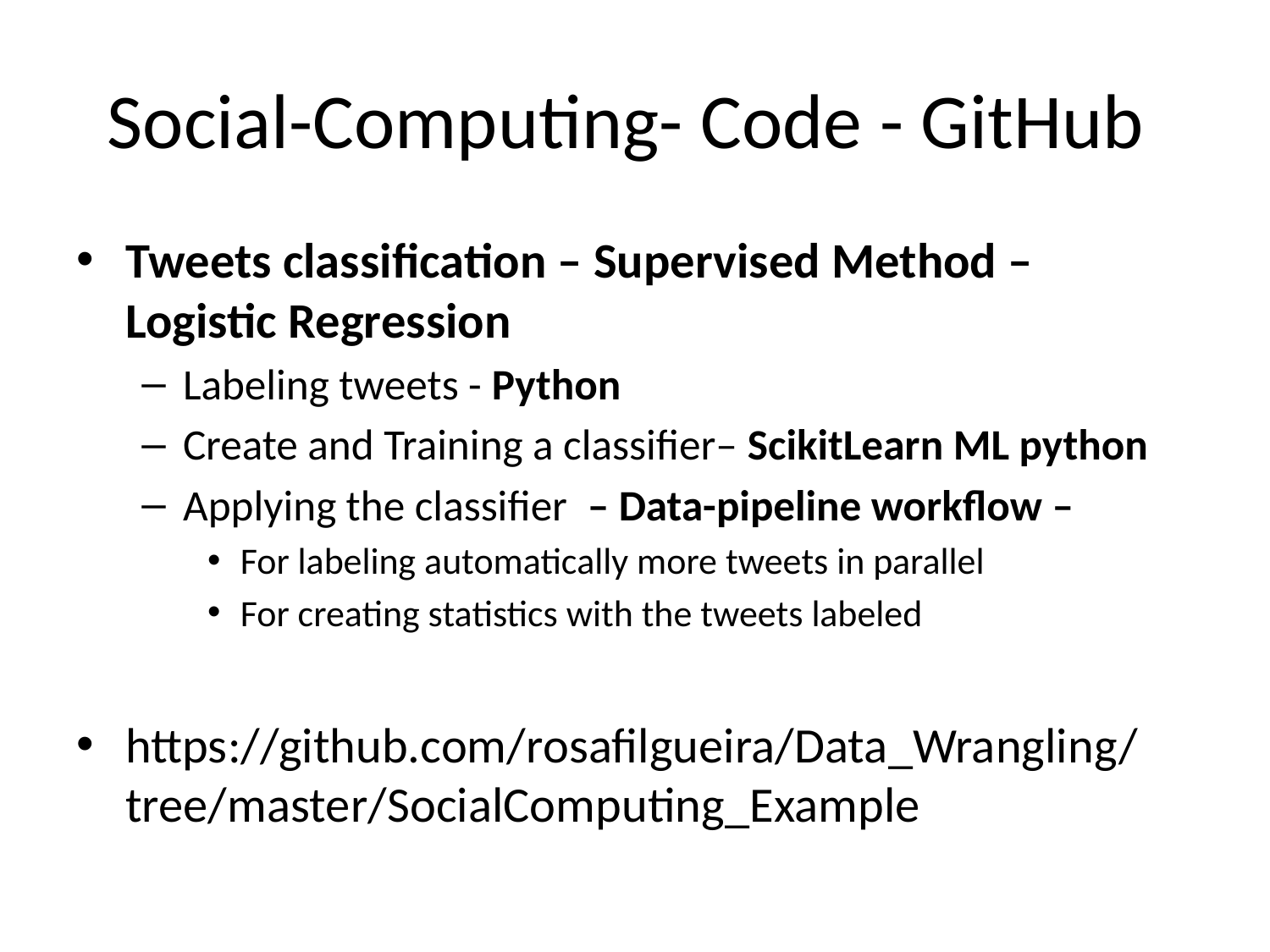

# Social-Computing- Code - GitHub
Tweets classification – Supervised Method – Logistic Regression
Labeling tweets - Python
Create and Training a classifier– ScikitLearn ML python
Applying the classifier  – Data-pipeline workflow –
For labeling automatically more tweets in parallel
For creating statistics with the tweets labeled

https://github.com/rosafilgueira/Data_Wrangling/tree/master/SocialComputing_Example